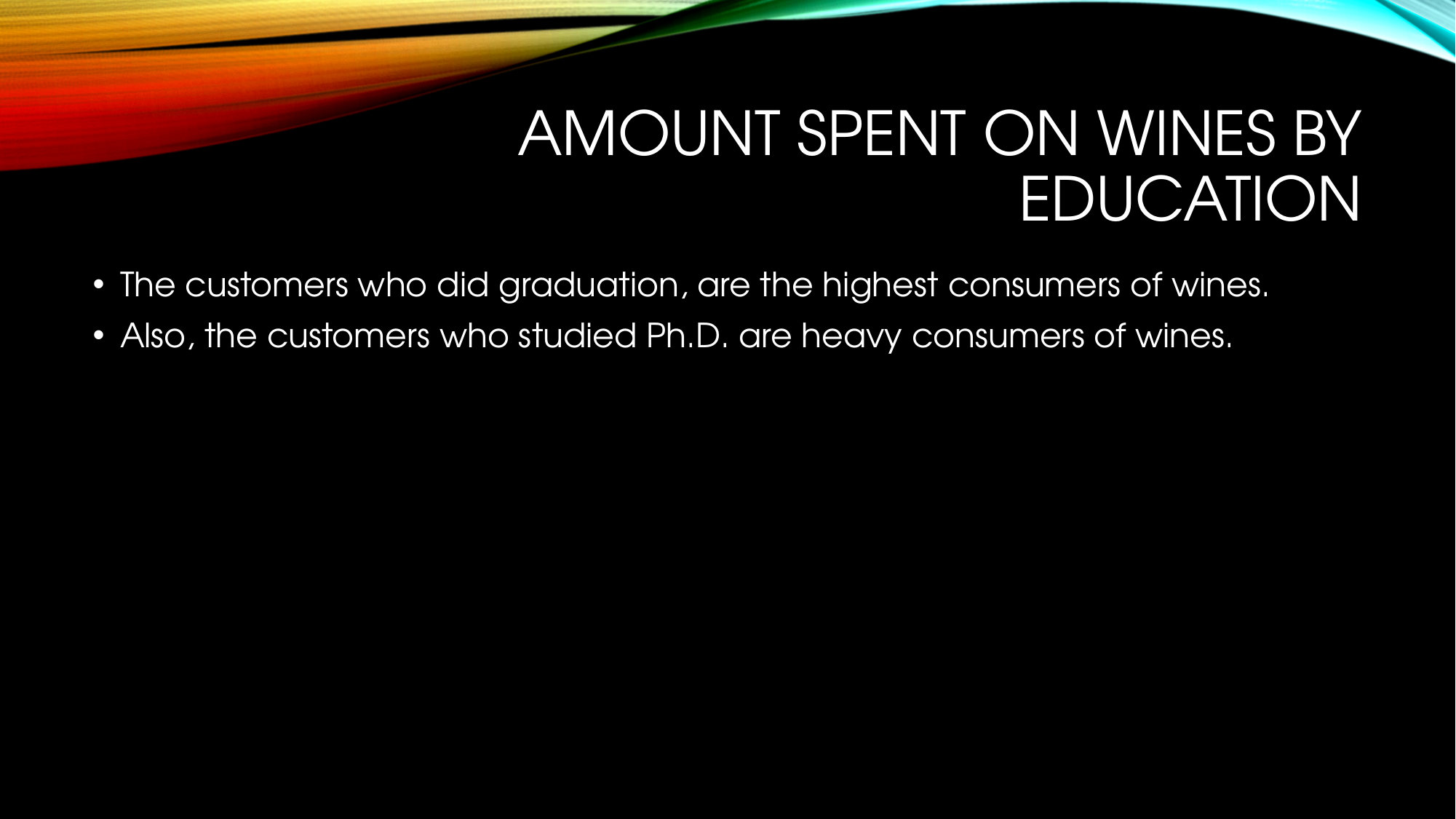

# Amount spent on wines by education
The customers who did graduation, are the highest consumers of wines.
Also, the customers who studied Ph.D. are heavy consumers of wines.